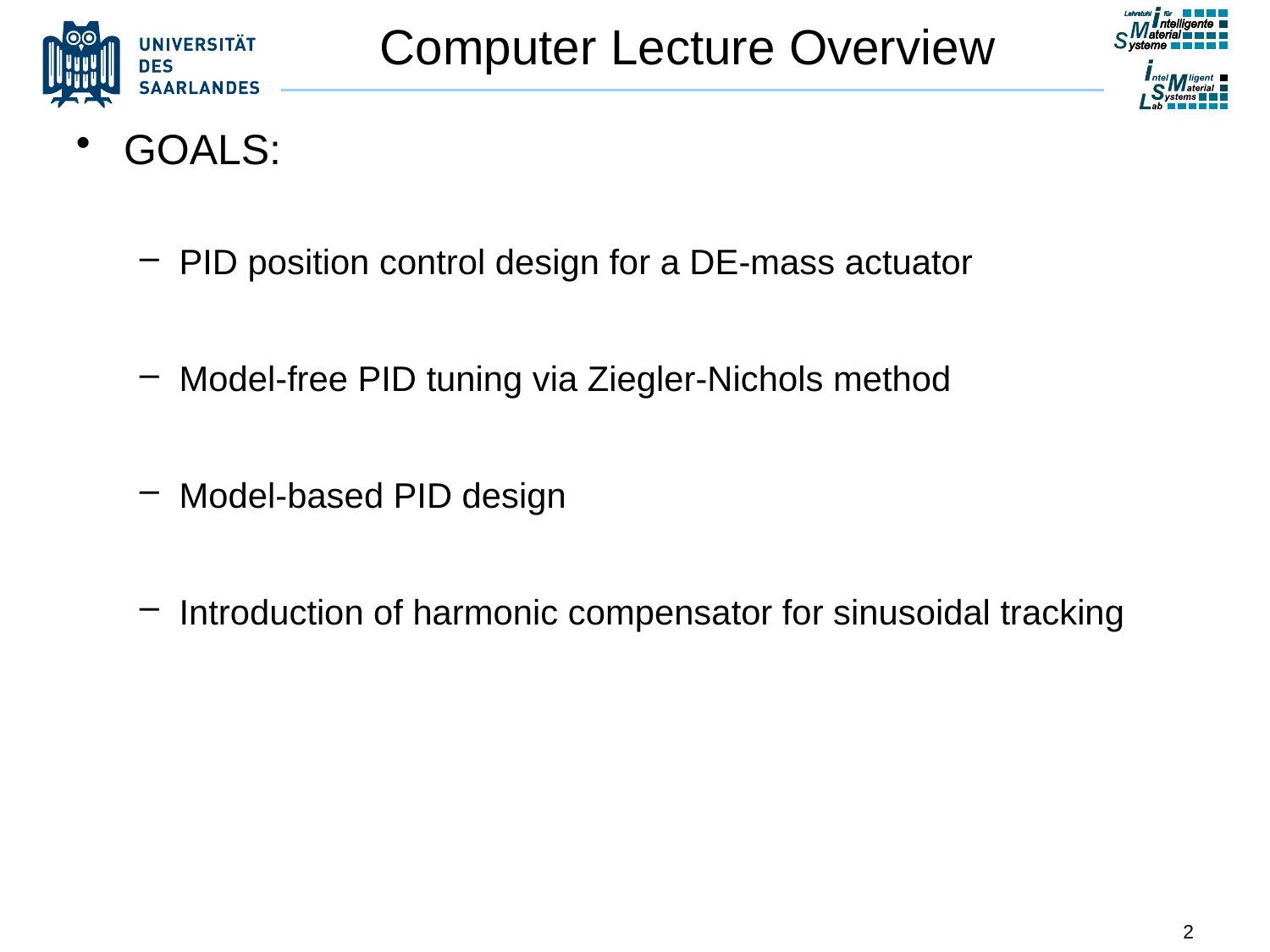

# Computer Lecture Overview
GOALS:

PID position control design for a DE-mass actuator

Model-free PID tuning via Ziegler-Nichols method

Model-based PID design

Introduction of harmonic compensator for sinusoidal tracking
2